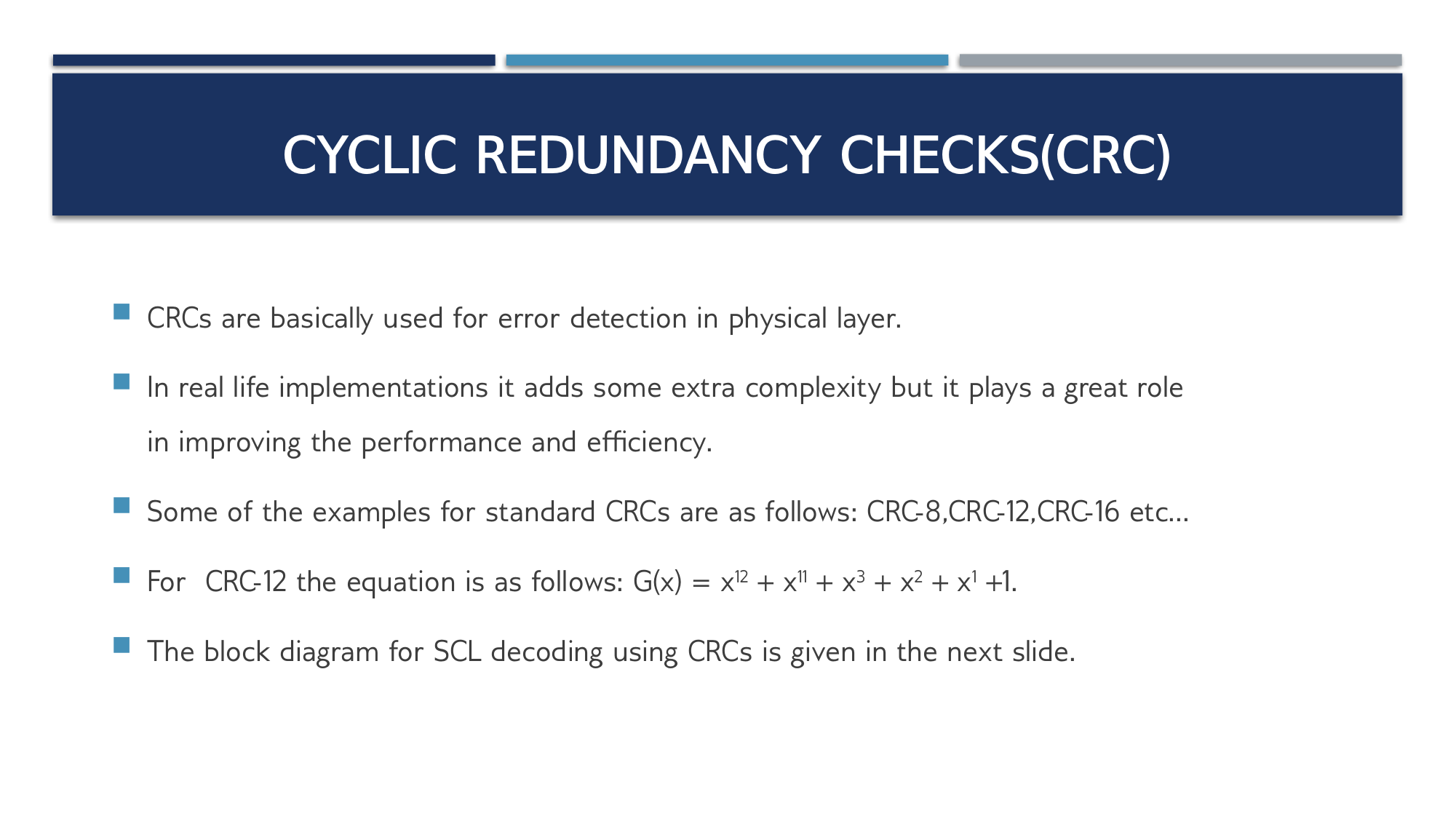

# Cyclic Redundancy Checks(CRC)
CRCs are basically used for error detection in physical layer.
In real life implementations it adds some extra complexity but it plays a great role in improving the performance and efficiency.
Some of the examples for standard CRCs are as follows: CRC-8,CRC-12,CRC-16 etc...
For  CRC-12 the equation is as follows: G(x) = x12 + x11 + x3 + x2 + x1 +1.
The block diagram for SCL decoding using CRCs is given in the next slide.